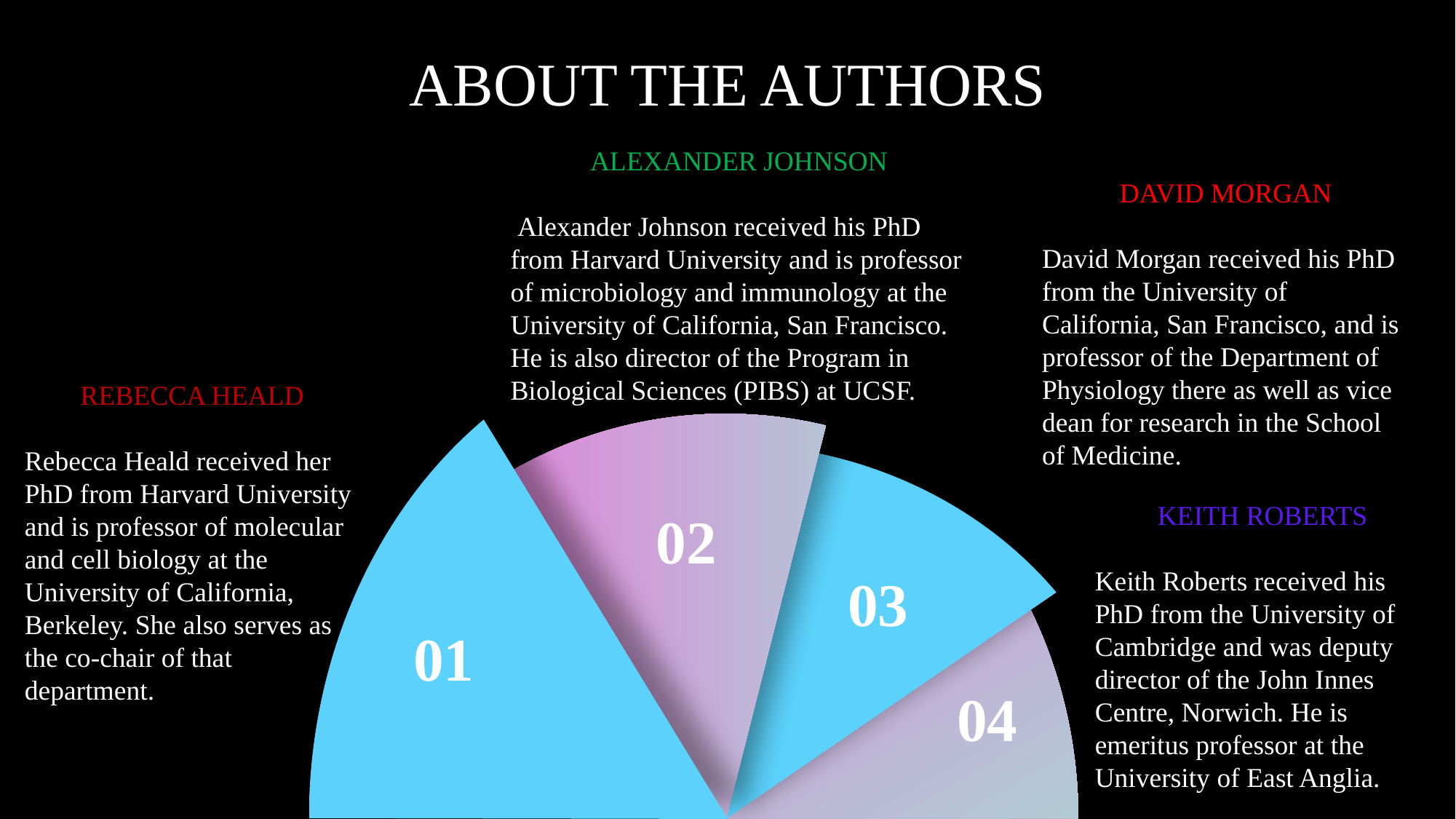

ABOUT THE AUTHORS
ALEXANDER JOHNSON

 Alexander Johnson received his PhD from Harvard University and is professor of microbiology and immunology at the University of California, San Francisco. He is also director of the Program in Biological Sciences (PIBS) at UCSF.
DAVID MORGAN

David Morgan received his PhD from the University of California, San Francisco, and is professor of the Department of Physiology there as well as vice dean for research in the School of Medicine.

REBECCA HEALD

Rebecca Heald received her PhD from Harvard University and is professor of molecular and cell biology at the University of California, Berkeley. She also serves as the co-chair of that department.

KEITH ROBERTS

Keith Roberts received his PhD from the University of Cambridge and was deputy director of the John Innes Centre, Norwich. He is emeritus professor at the University of East Anglia.
02
03
01
04